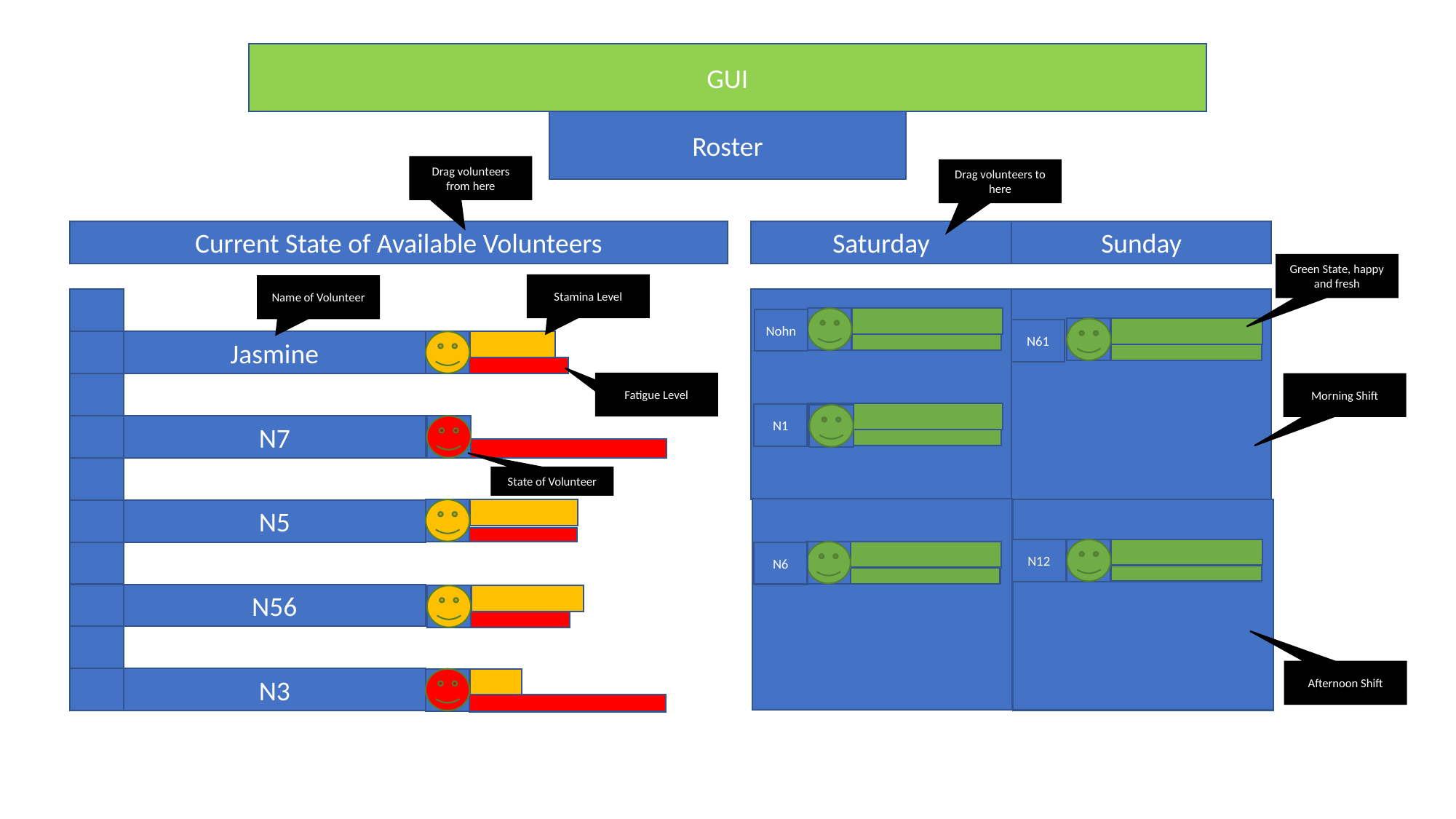

GUI
Roster
Drag volunteers from here
Drag volunteers to here
Current State of Available Volunteers
Saturday
Sunday
Green State, happy and fresh
Stamina Level
Name of Volunteer

Nohn

N61

Jasmine

Fatigue Level

Morning Shift

N1

N7

State of Volunteer

N5

N12

N6

N56

Afternoon Shift

N3